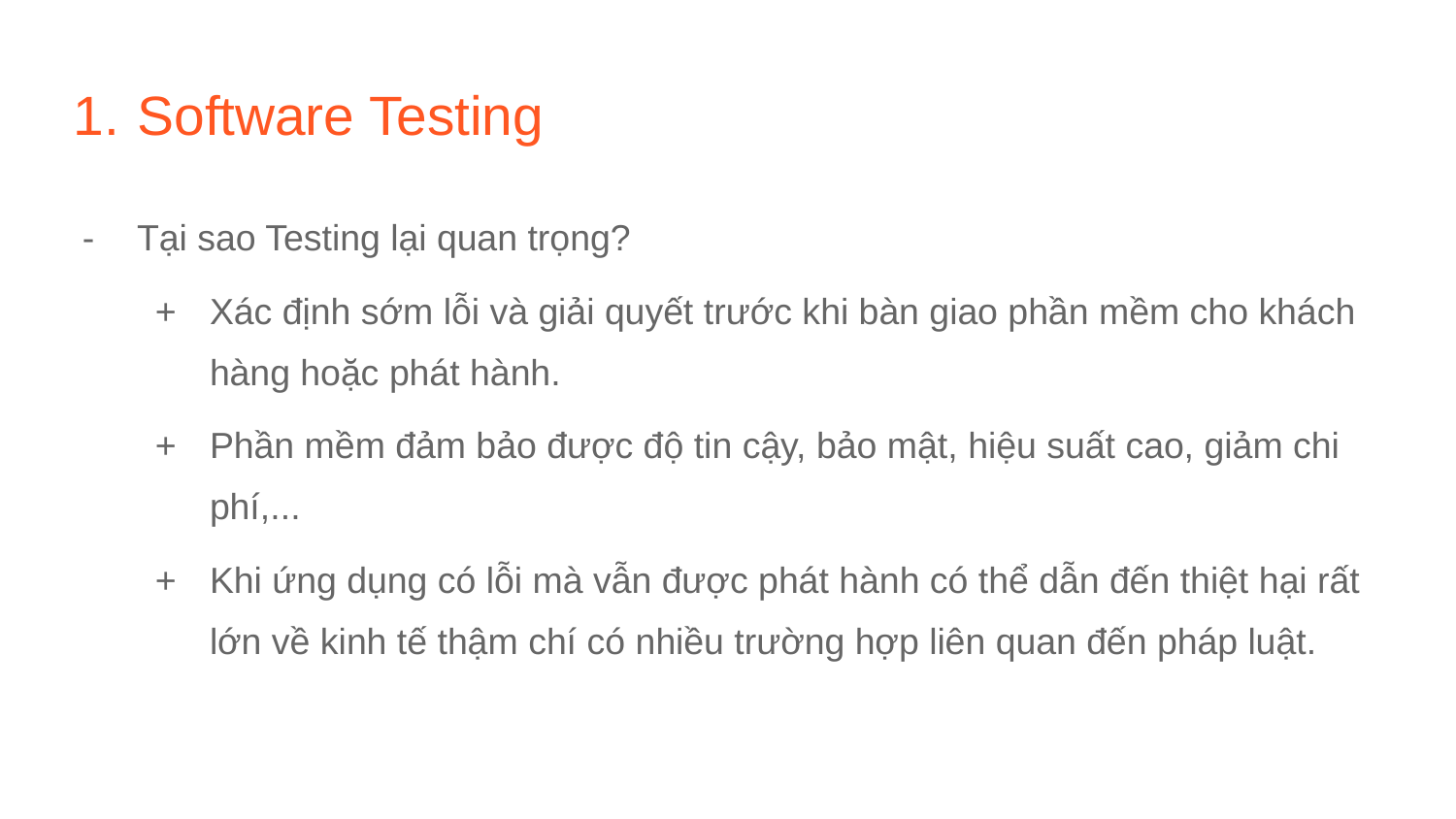

# Software Testing
Tại sao Testing lại quan trọng?
Xác định sớm lỗi và giải quyết trước khi bàn giao phần mềm cho khách hàng hoặc phát hành.
Phần mềm đảm bảo được độ tin cậy, bảo mật, hiệu suất cao, giảm chi phí,...
Khi ứng dụng có lỗi mà vẫn được phát hành có thể dẫn đến thiệt hại rất lớn về kinh tế thậm chí có nhiều trường hợp liên quan đến pháp luật.